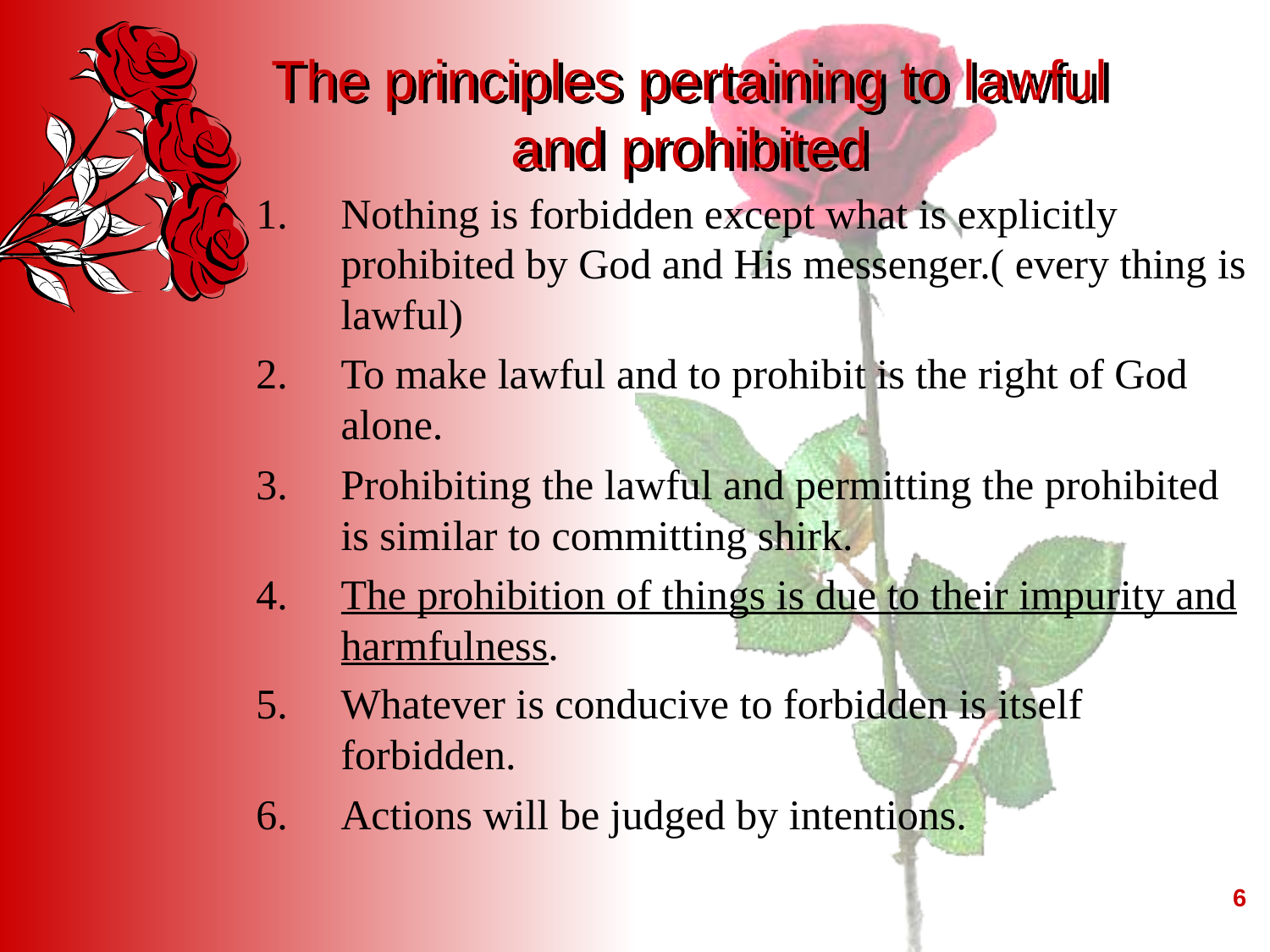

# The principles pertaining to lawful and prohibited
Nothing is forbidden except what is explicitly prohibited by God and His messenger.( every thing is lawful)
To make lawful and to prohibit is the right of God alone.
Prohibiting the lawful and permitting the prohibited is similar to committing shirk.
The prohibition of things is due to their impurity and harmfulness.
Whatever is conducive to forbidden is itself forbidden.
Actions will be judged by intentions.
6